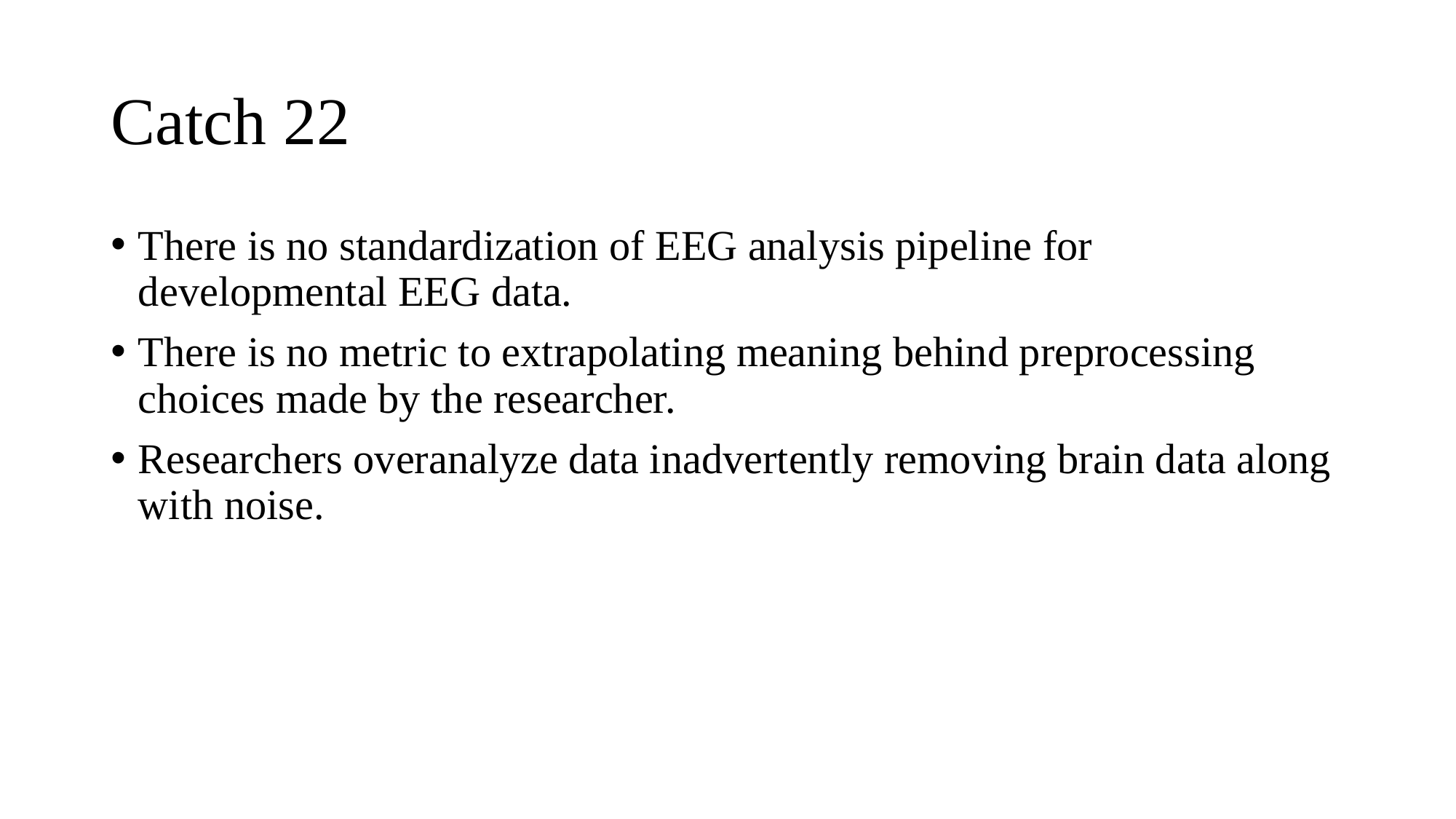

# Catch 22
There is no standardization of EEG analysis pipeline for developmental EEG data.
There is no metric to extrapolating meaning behind preprocessing choices made by the researcher.
Researchers overanalyze data inadvertently removing brain data along with noise.